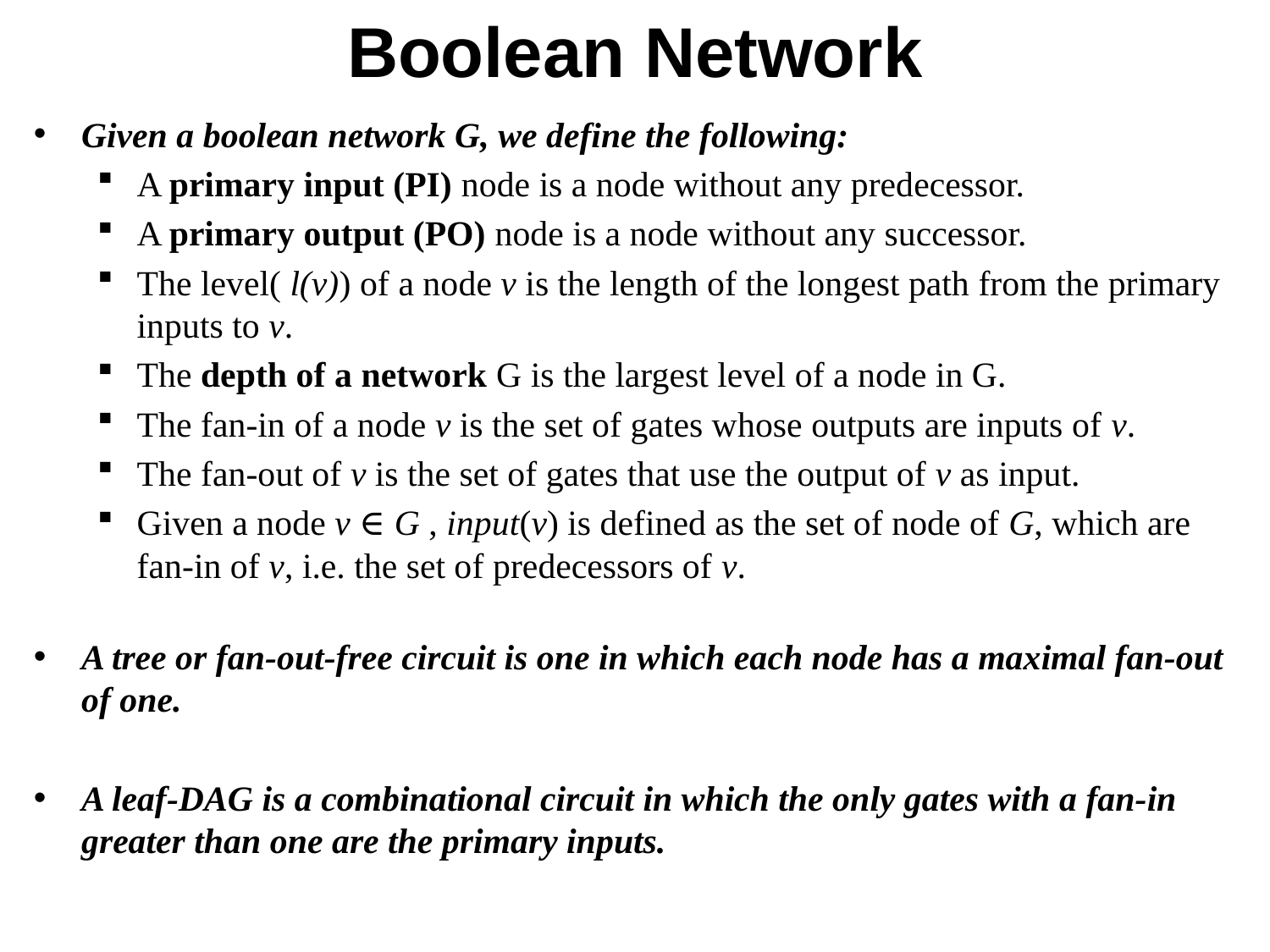

Boolean Network
Given a boolean network G, we define the following:
A primary input (PI) node is a node without any predecessor.
A primary output (PO) node is a node without any successor.
The level( l(v)) of a node v is the length of the longest path from the primary inputs to v.
The depth of a network G is the largest level of a node in G.
The fan-in of a node v is the set of gates whose outputs are inputs of v.
The fan-out of v is the set of gates that use the output of v as input.
Given a node v ∈ G , input(v) is defined as the set of node of G, which are fan-in of v, i.e. the set of predecessors of v.

A tree or fan-out-free circuit is one in which each node has a maximal fan-out of one.

A leaf-DAG is a combinational circuit in which the only gates with a fan-in greater than one are the primary inputs.